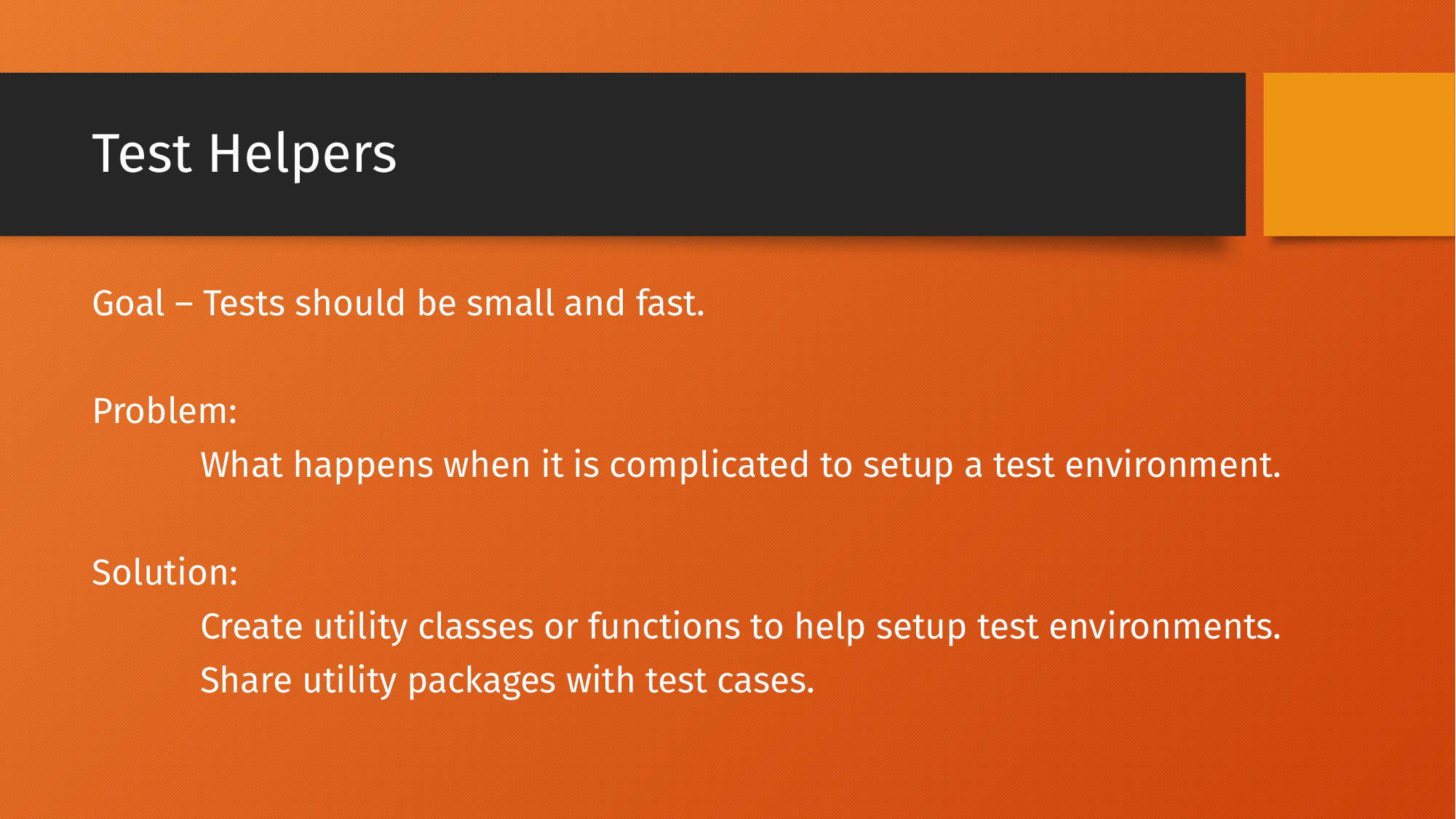

# Test Helpers
Goal – Tests should be small and fast.

Problem:
	What happens when it is complicated to setup a test environment.

Solution:
	Create utility classes or functions to help setup test environments.
	Share utility packages with test cases.